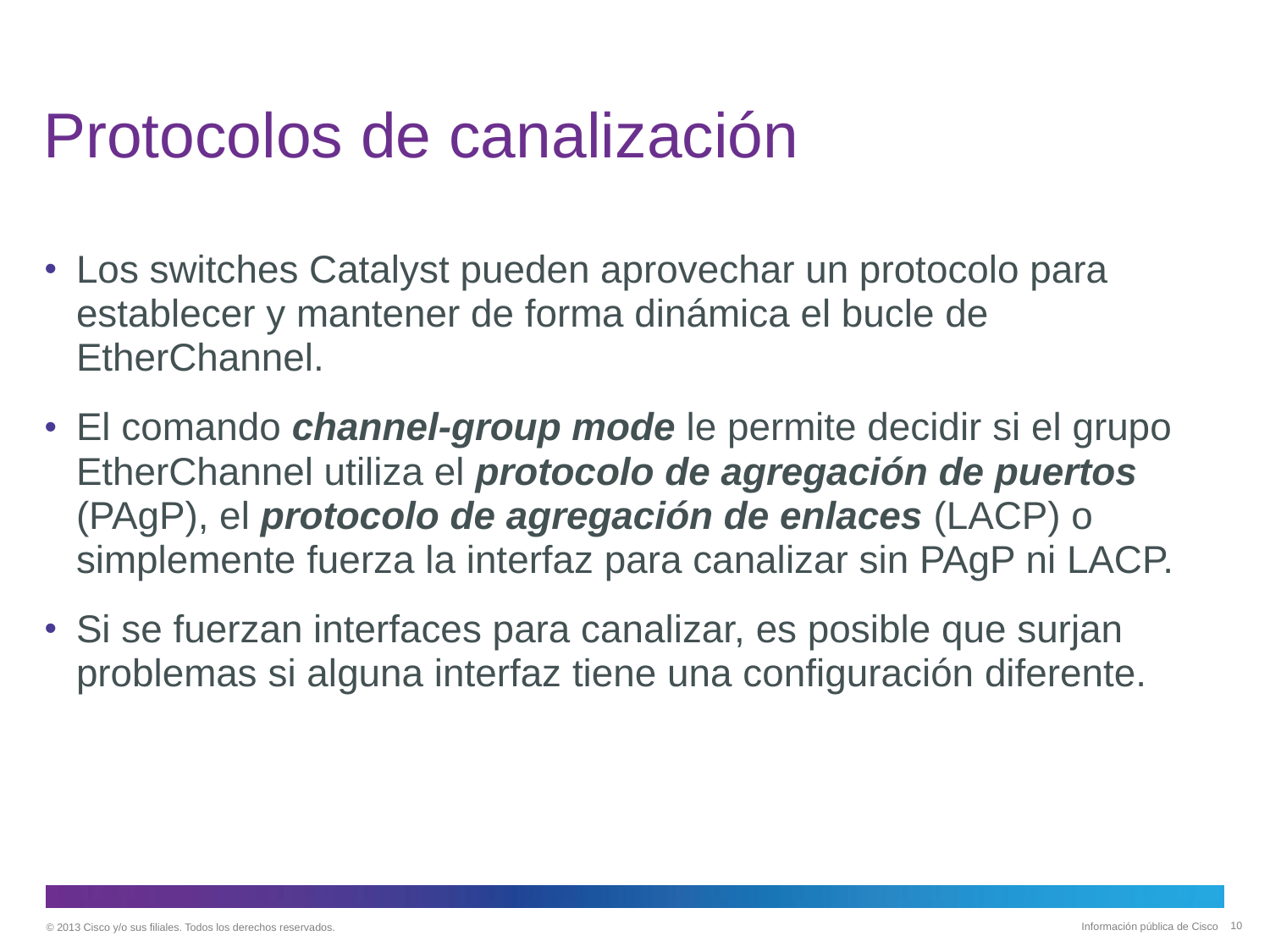

# Protocolos de canalización
Los switches Catalyst pueden aprovechar un protocolo para establecer y mantener de forma dinámica el bucle de EtherChannel.
El comando channel-group mode le permite decidir si el grupo EtherChannel utiliza el protocolo de agregación de puertos (PAgP), el protocolo de agregación de enlaces (LACP) o simplemente fuerza la interfaz para canalizar sin PAgP ni LACP.
Si se fuerzan interfaces para canalizar, es posible que surjan problemas si alguna interfaz tiene una configuración diferente.